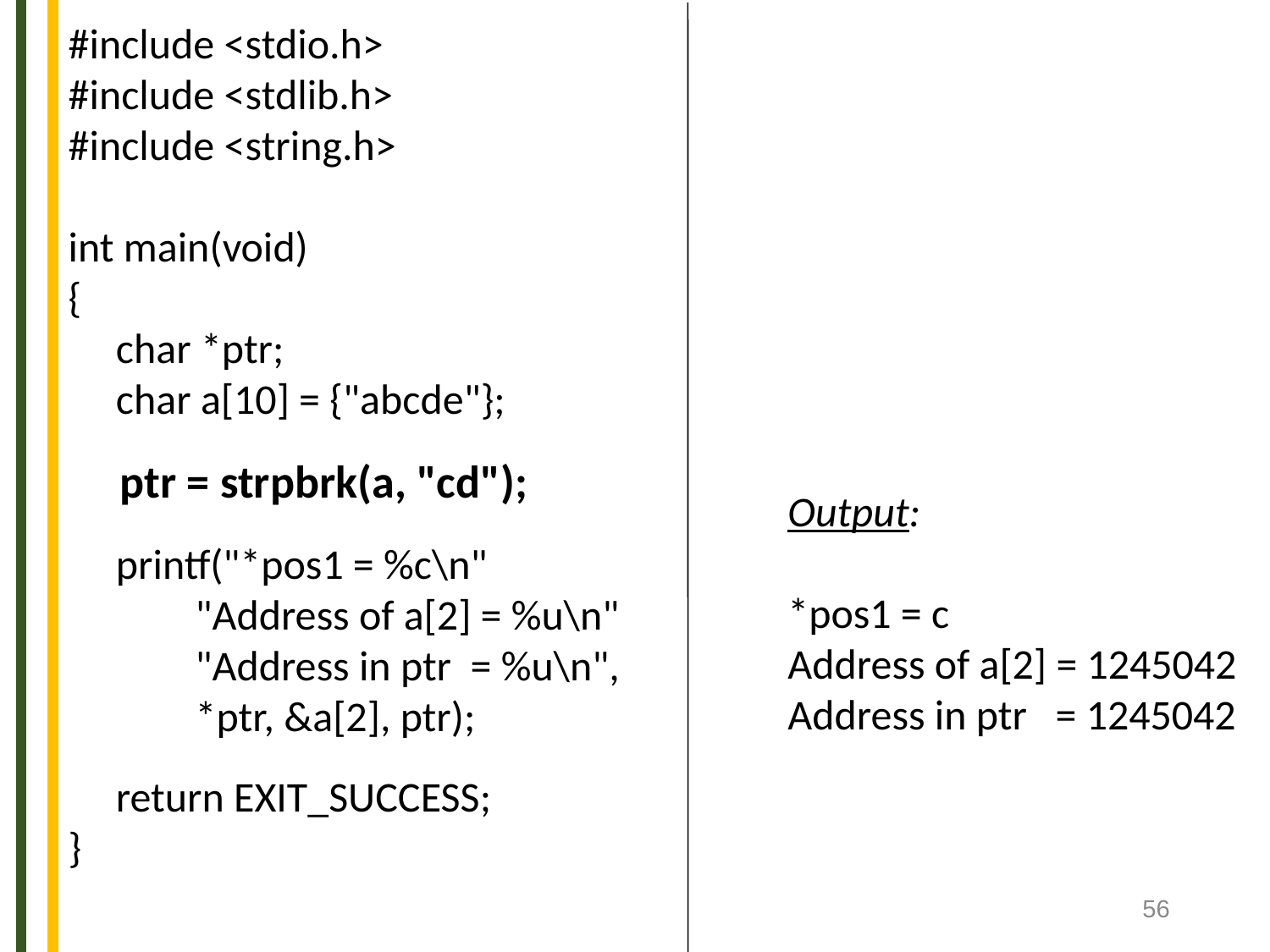

#include <stdio.h>
#include <stdlib.h>
#include <string.h>

int main(void)
{
     char *ptr;
     char a[10] = {"abcde"};

     ptr = strpbrk(a, "cd");

     printf("*pos1 = %c\n"
	"Address of a[2] = %u\n"
	"Address in ptr  = %u\n",
	*ptr, &a[2], ptr);

     return EXIT_SUCCESS;
}

Output:

*pos1 = c
Address of a[2] = 1245042
Address in ptr   = 1245042

56